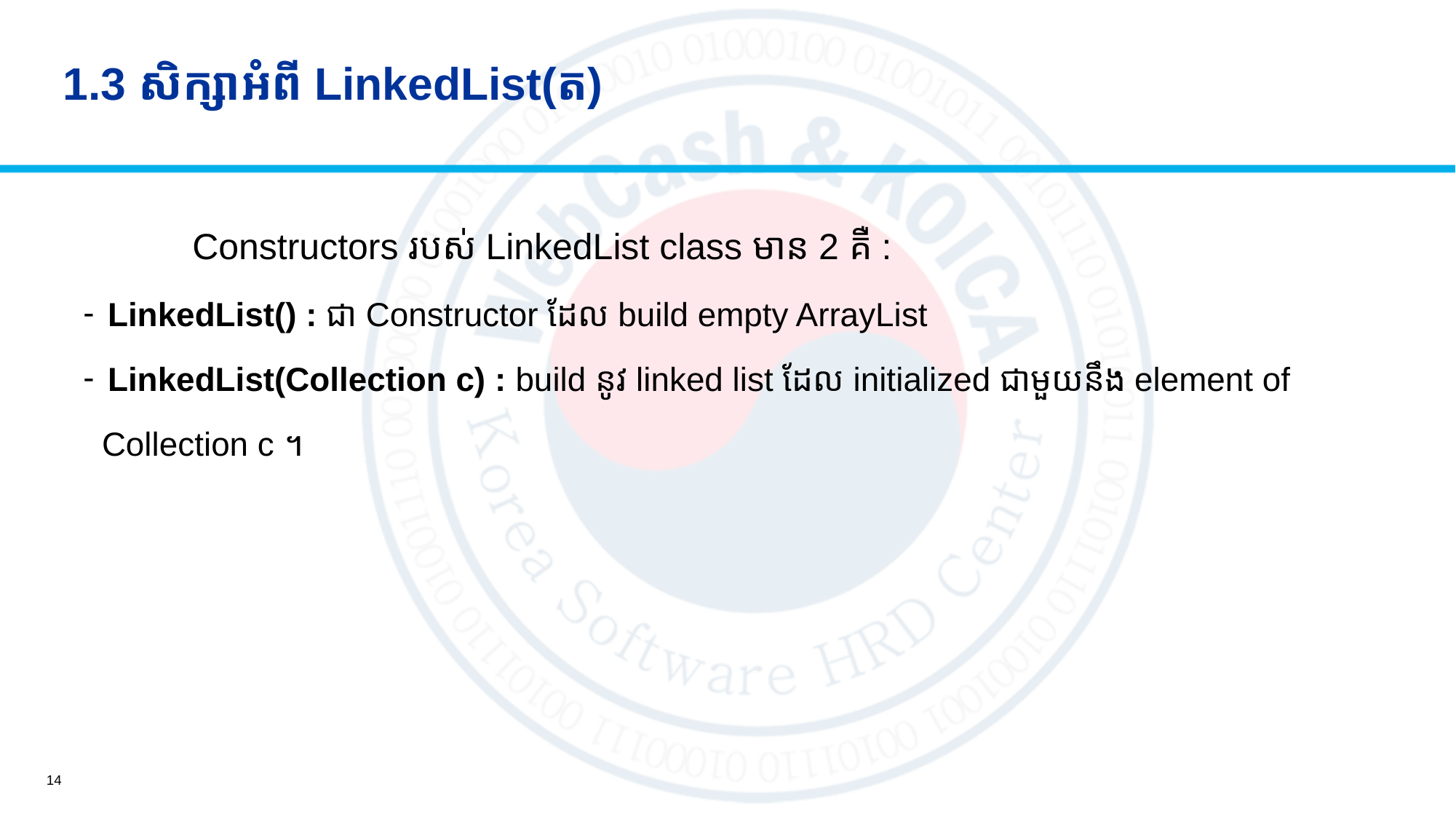

# 1.3 សិក្សាអំពី LinkedList(ត)
	Constructors របស់ LinkedList class មាន 2 គឺ :
LinkedList() : ជា Constructor ដែល build empty ArrayList
LinkedList(Collection c) : build នូវ linked list ដែល initialized ជាមួយនឹង element of
  Collection c ។
14